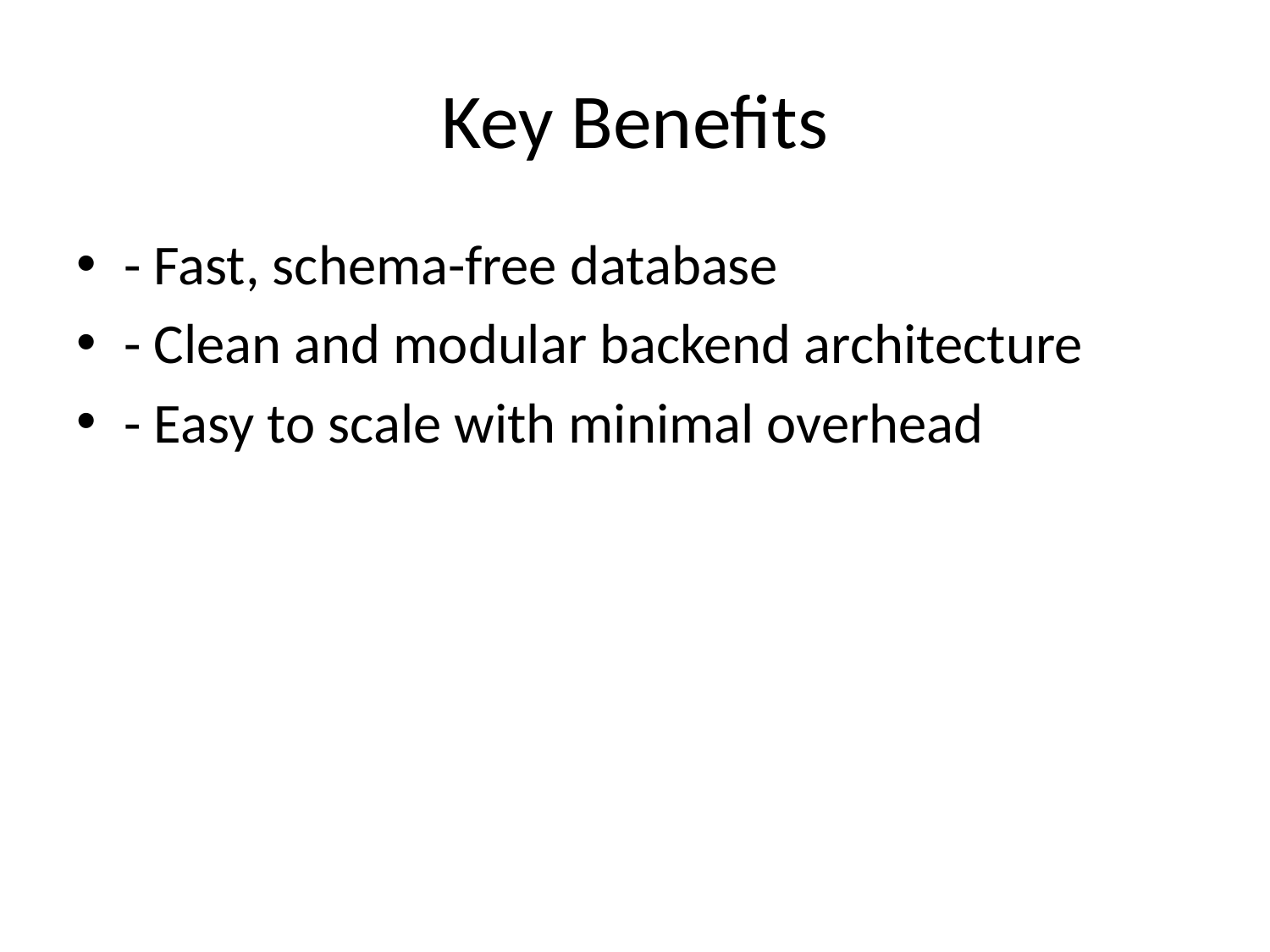

# Key Benefits
- Fast, schema-free database
- Clean and modular backend architecture
- Easy to scale with minimal overhead